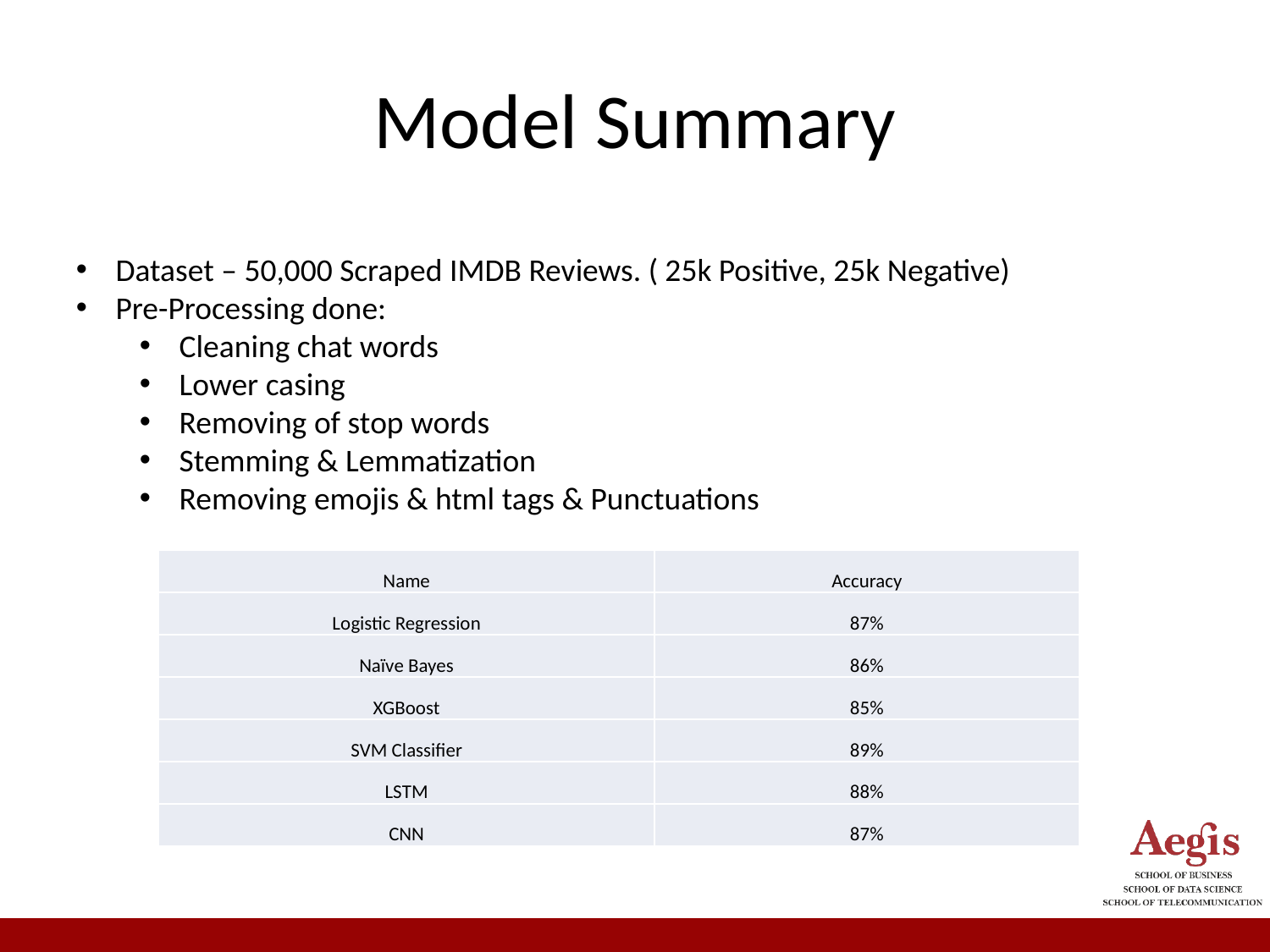

# Model Summary
Dataset – 50,000 Scraped IMDB Reviews. ( 25k Positive, 25k Negative)
Pre-Processing done:
Cleaning chat words
Lower casing
Removing of stop words
Stemming & Lemmatization
Removing emojis & html tags & Punctuations

| Name | Accuracy |
| --- | --- |
| Logistic Regression | 87% |
| Naïve Bayes | 86% |
| XGBoost | 85% |
| SVM Classifier | 89% |
| LSTM | 88% |
| CNN | 87% |